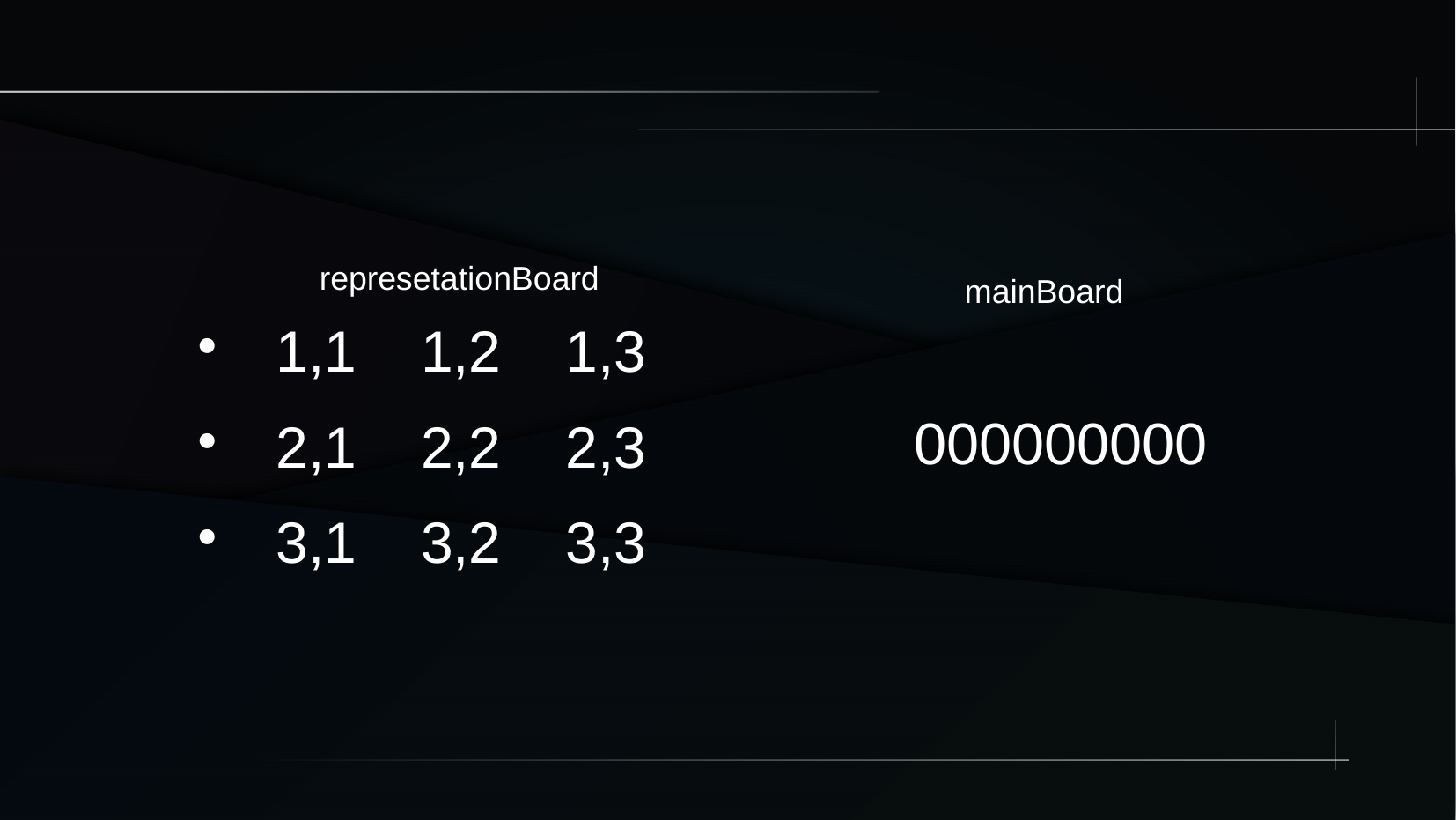

represetationBoard
mainBoard
  1,1    1,2    1,3
  2,1    2,2    2,3
  3,1    3,2    3,3
000000000